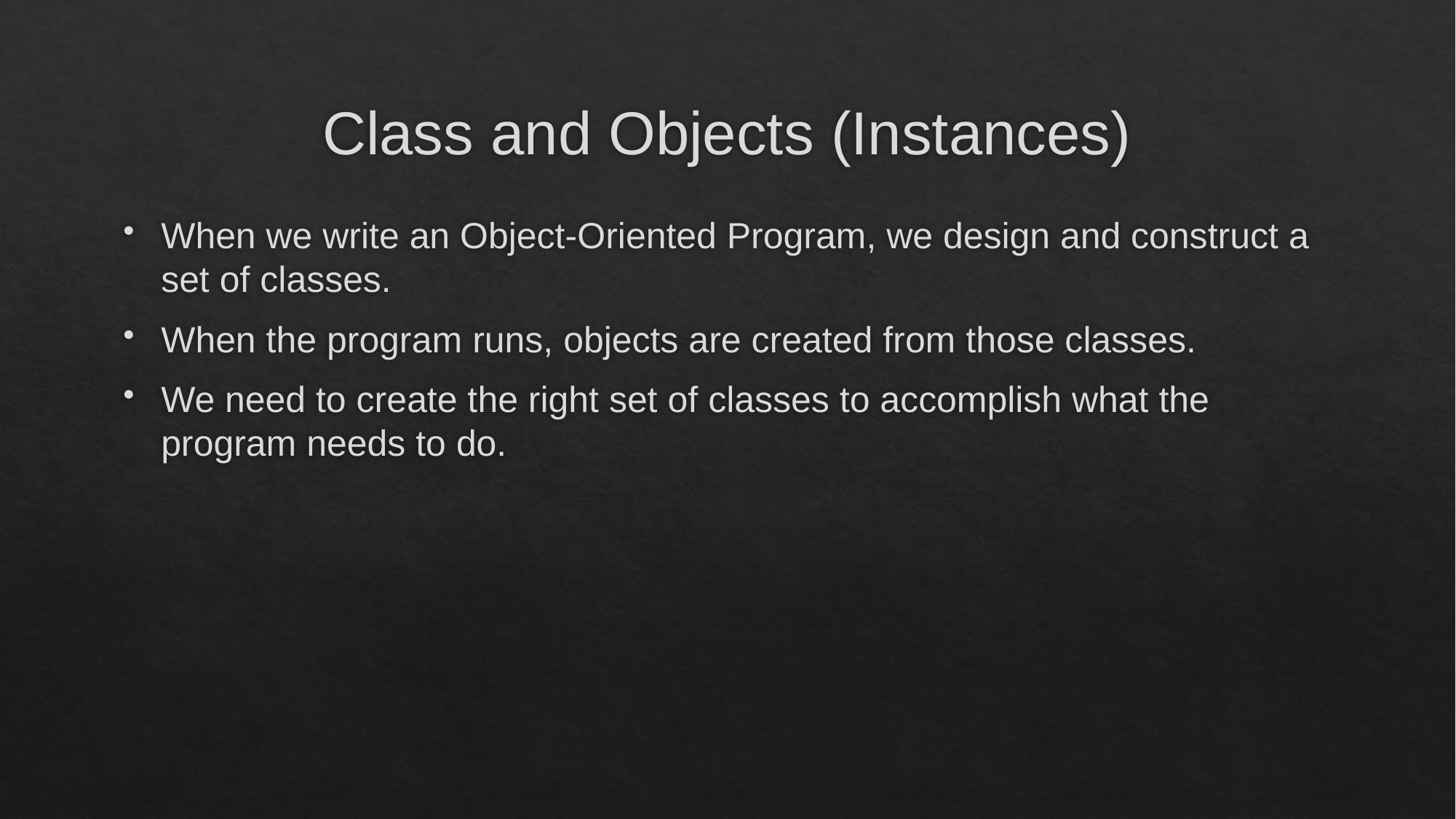

# Class and Objects (Instances)
When we write an Object-Oriented Program, we design and construct a set of classes.
When the program runs, objects are created from those classes.
We need to create the right set of classes to accomplish what the program needs to do.